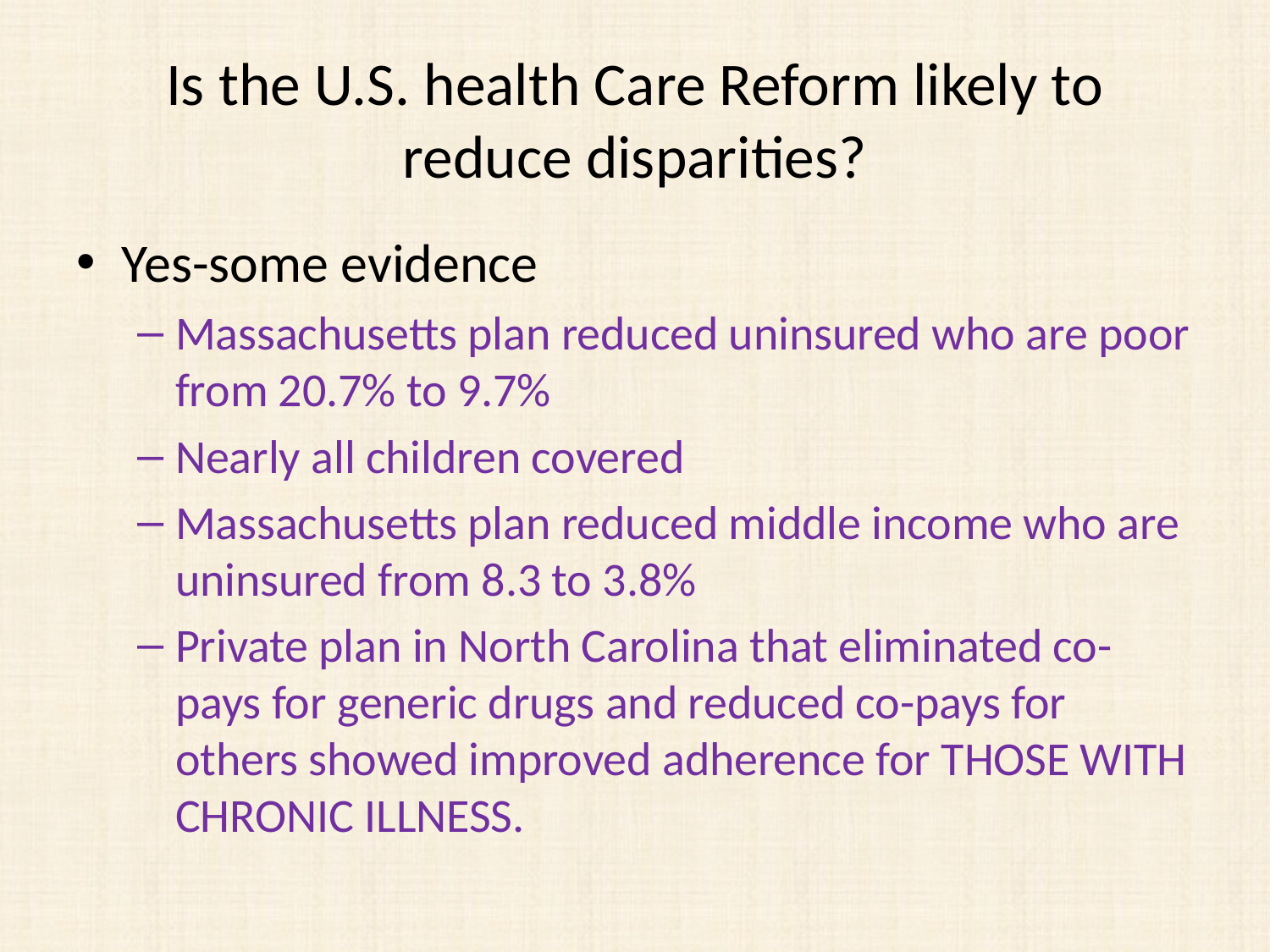

# Is the U.S. health Care Reform likely to reduce disparities?
Yes-some evidence
Massachusetts plan reduced uninsured who are poor from 20.7% to 9.7%
Nearly all children covered
Massachusetts plan reduced middle income who are uninsured from 8.3 to 3.8%
Private plan in North Carolina that eliminated co-pays for generic drugs and reduced co-pays for others showed improved adherence for THOSE WITH CHRONIC ILLNESS.